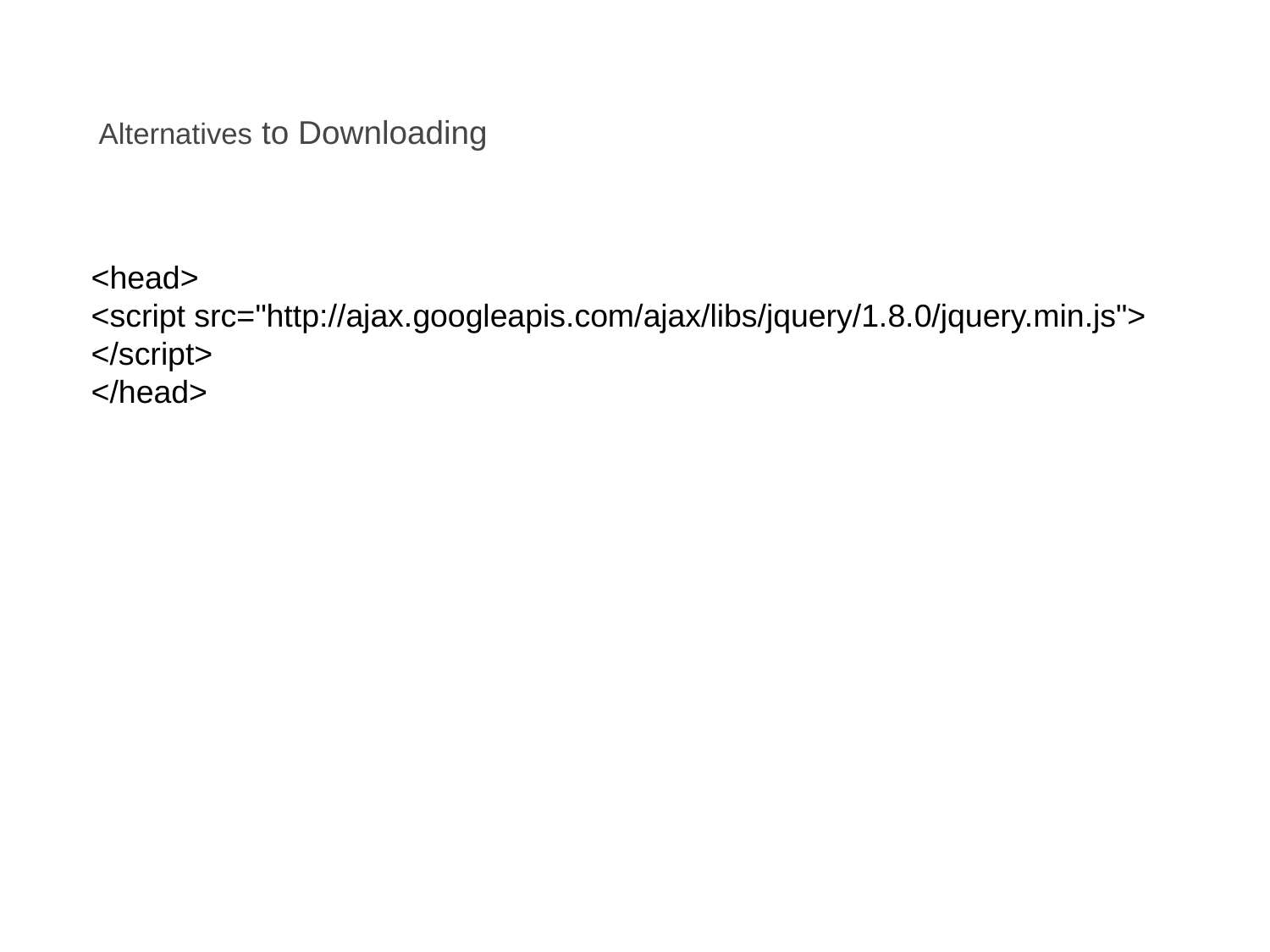

# Alternatives to Downloading

<head>
<script src="http://ajax.googleapis.com/ajax/libs/jquery/1.8.0/jquery.min.js">
</script>
</head>